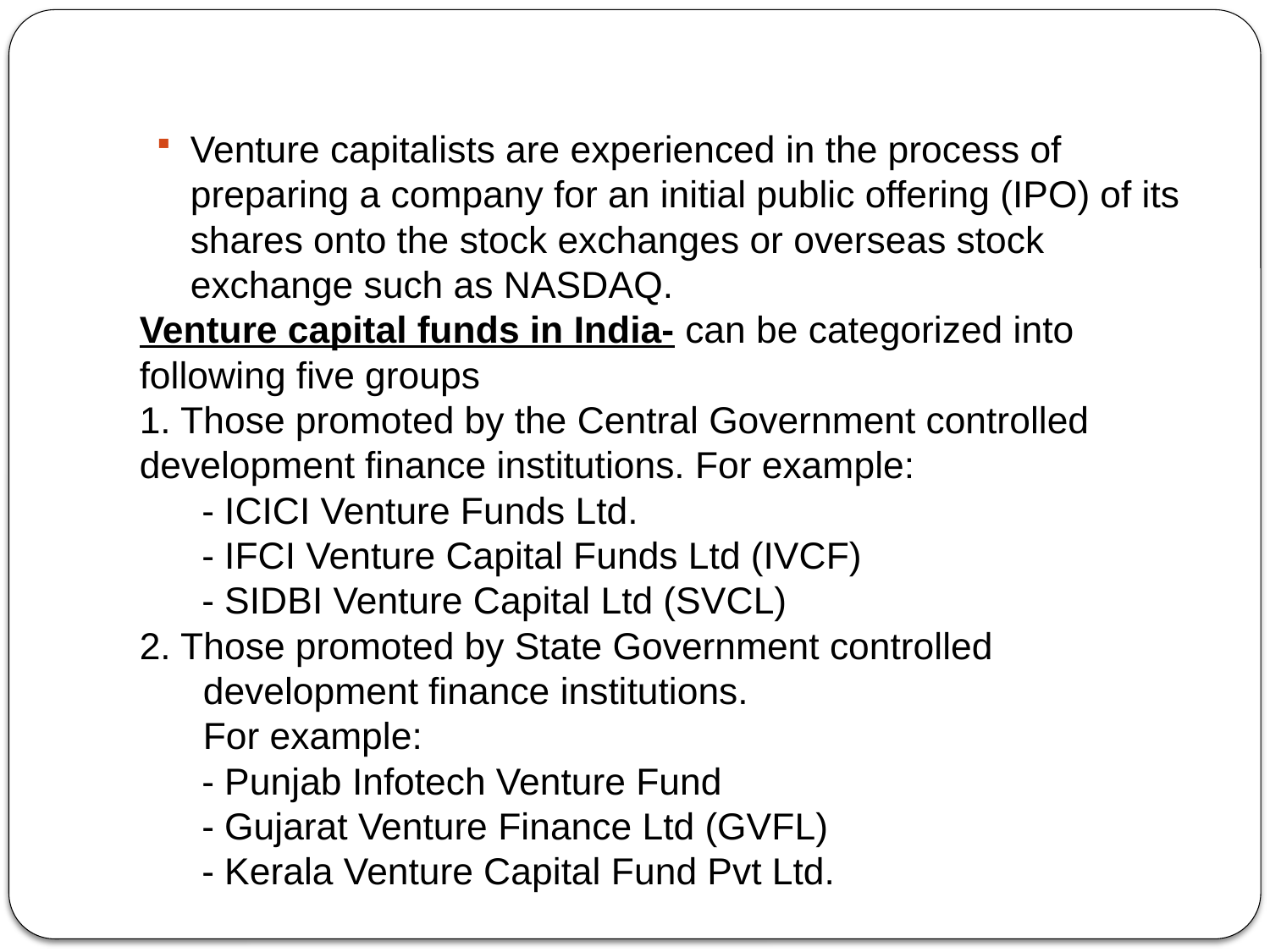

Venture capitalists are experienced in the process of preparing a company for an initial public offering (IPO) of its shares onto the stock exchanges or overseas stock exchange such as NASDAQ.
Venture capital funds in India- can be categorized into following five groups
1. Those promoted by the Central Government controlled development finance institutions. For example:
      - ICICI Venture Funds Ltd.
      - IFCI Venture Capital Funds Ltd (IVCF)
      - SIDBI Venture Capital Ltd (SVCL)
2. Those promoted by State Government controlled development finance institutions.
	For example:
      - Punjab Infotech Venture Fund
      - Gujarat Venture Finance Ltd (GVFL)
      - Kerala Venture Capital Fund Pvt Ltd.